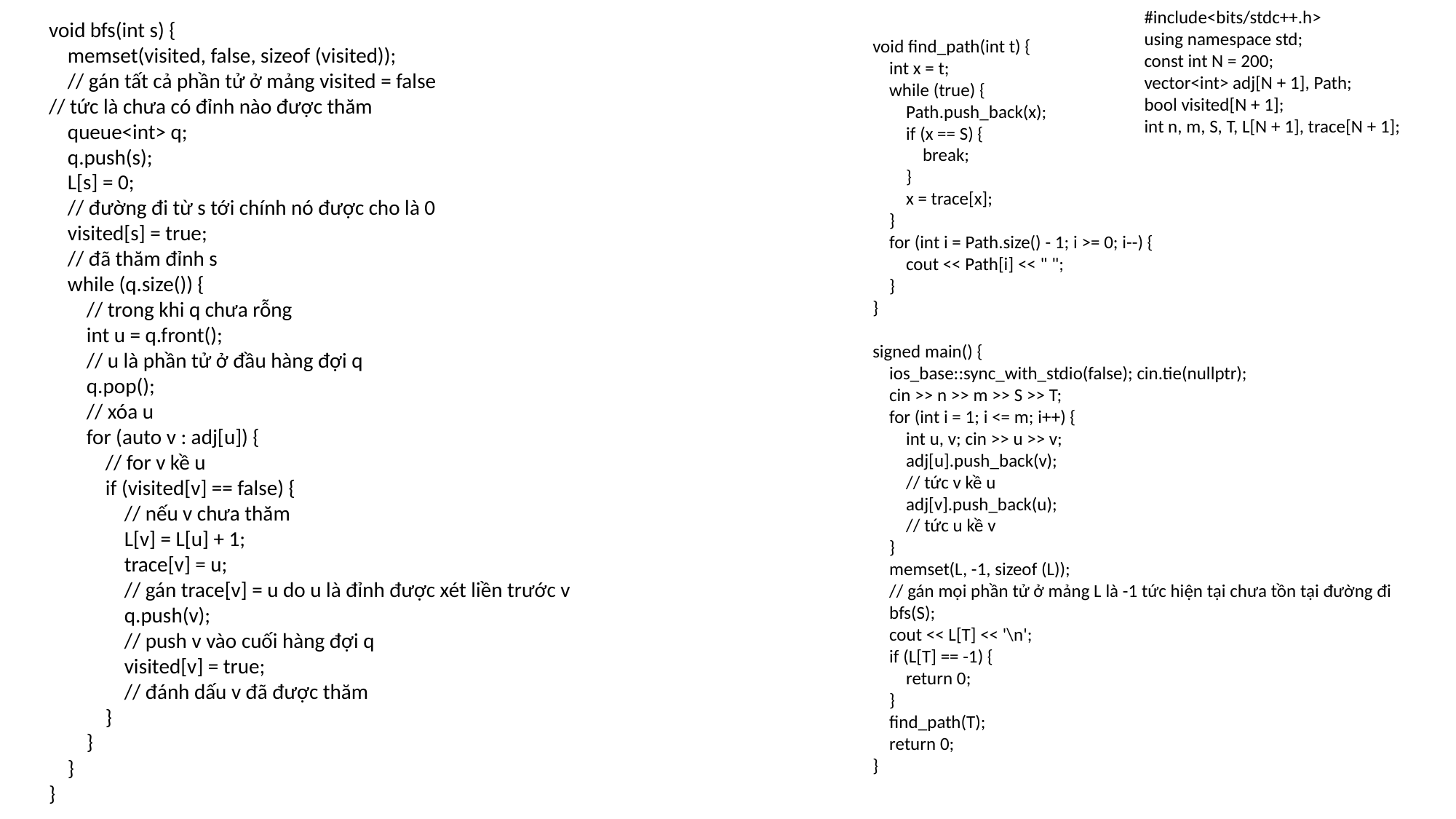

#include<bits/stdc++.h>
using namespace std;
const int N = 200;
vector<int> adj[N + 1], Path;
bool visited[N + 1];
int n, m, S, T, L[N + 1], trace[N + 1];
void find_path(int t) {
    int x = t;
    while (true) {
        Path.push_back(x);
        if (x == S) {
            break;
        }
        x = trace[x];
    }
    for (int i = Path.size() - 1; i >= 0; i--) {
        cout << Path[i] << " ";
    }
}
signed main() {
    ios_base::sync_with_stdio(false); cin.tie(nullptr);
    cin >> n >> m >> S >> T;
    for (int i = 1; i <= m; i++) {
        int u, v; cin >> u >> v;
        adj[u].push_back(v);
        // tức v kề u
        adj[v].push_back(u);
        // tức u kề v
    }
    memset(L, -1, sizeof (L));
    // gán mọi phần tử ở mảng L là -1 tức hiện tại chưa tồn tại đường đi
    bfs(S);
    cout << L[T] << '\n';
    if (L[T] == -1) {
        return 0;
    }
    find_path(T);
    return 0;
}
# void bfs(int s) { memset(visited, false, sizeof (visited)); // gán tất cả phần tử ở mảng visited = false // tức là chưa có đỉnh nào được thăm queue<int> q; q.push(s); L[s] = 0; // đường đi từ s tới chính nó được cho là 0 visited[s] = true; // đã thăm đỉnh s while (q.size()) { // trong khi q chưa rỗng int u = q.front(); // u là phần tử ở đầu hàng đợi q q.pop(); // xóa u for (auto v : adj[u]) { // for v kề u if (visited[v] == false) { // nếu v chưa thăm L[v] = L[u] + 1; trace[v] = u; // gán trace[v] = u do u là đỉnh được xét liền trước v q.push(v); // push v vào cuối hàng đợi q visited[v] = true; // đánh dấu v đã được thăm } } } }